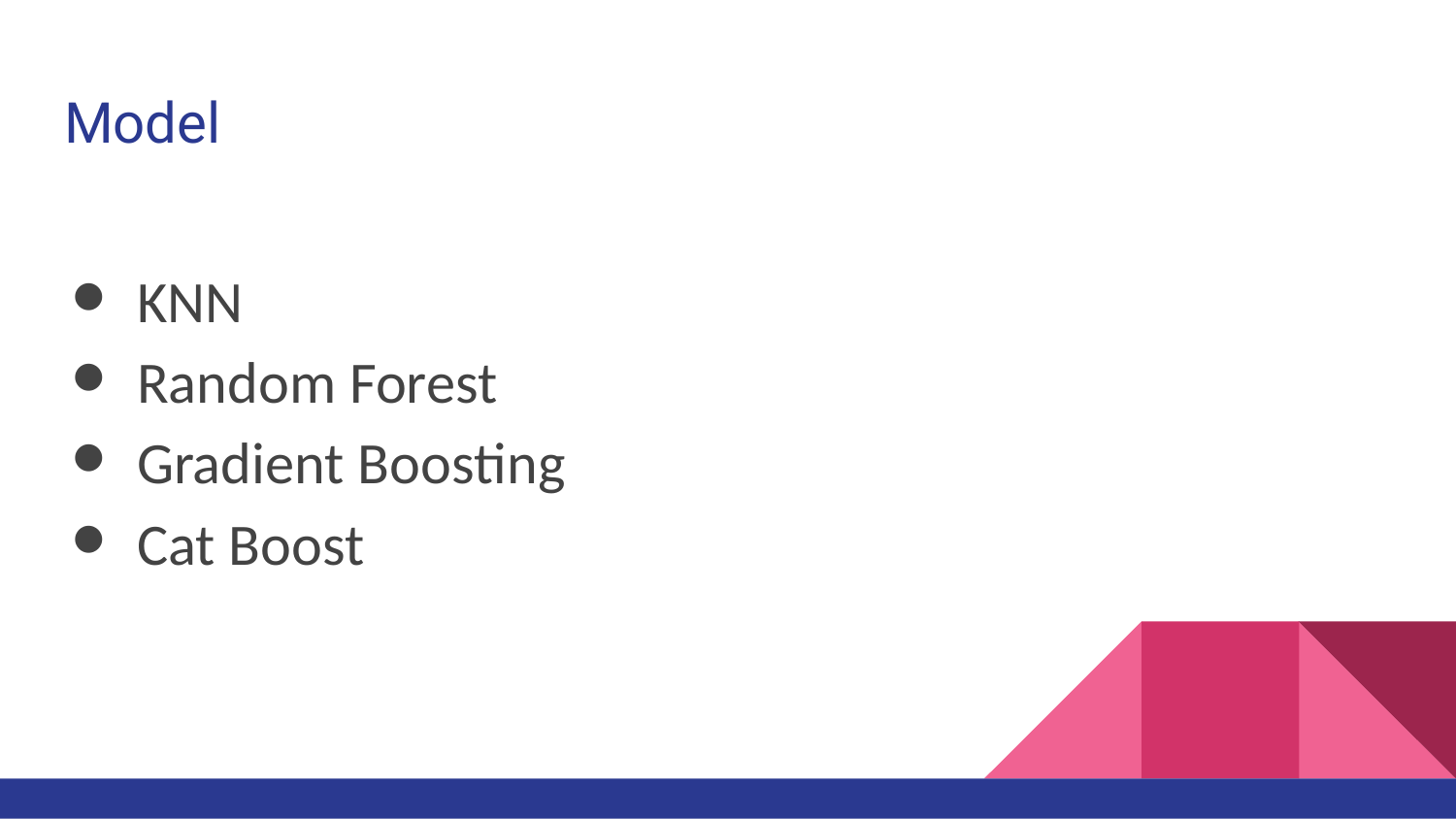

# Model
KNN
Random Forest
Gradient Boosting
Cat Boost